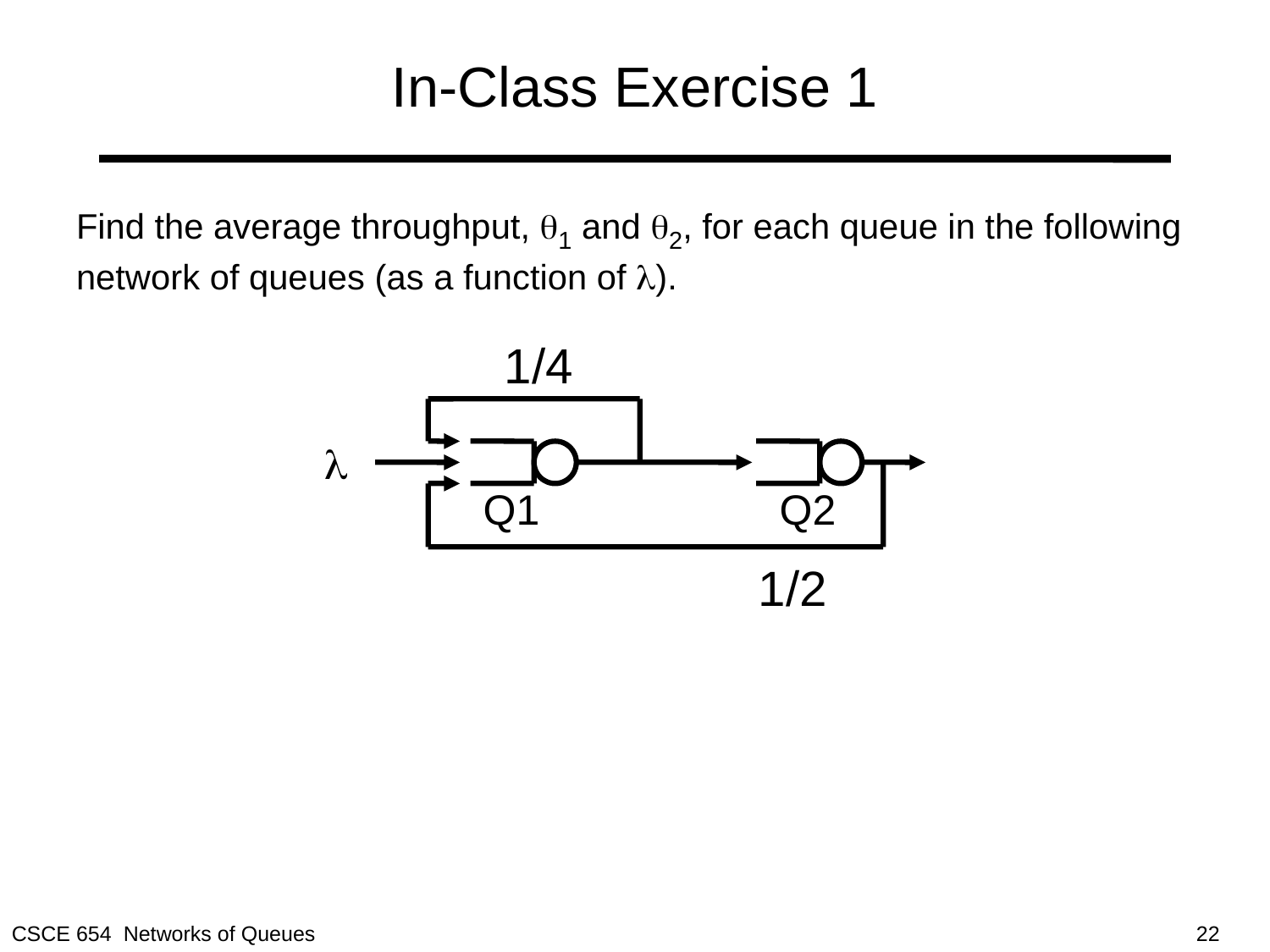

# In-Class Exercise 1
Find the average throughput, θ1 and θ2, for each queue in the following network of queues (as a function of λ).
1/4

λ

Q1
Q2

1/2